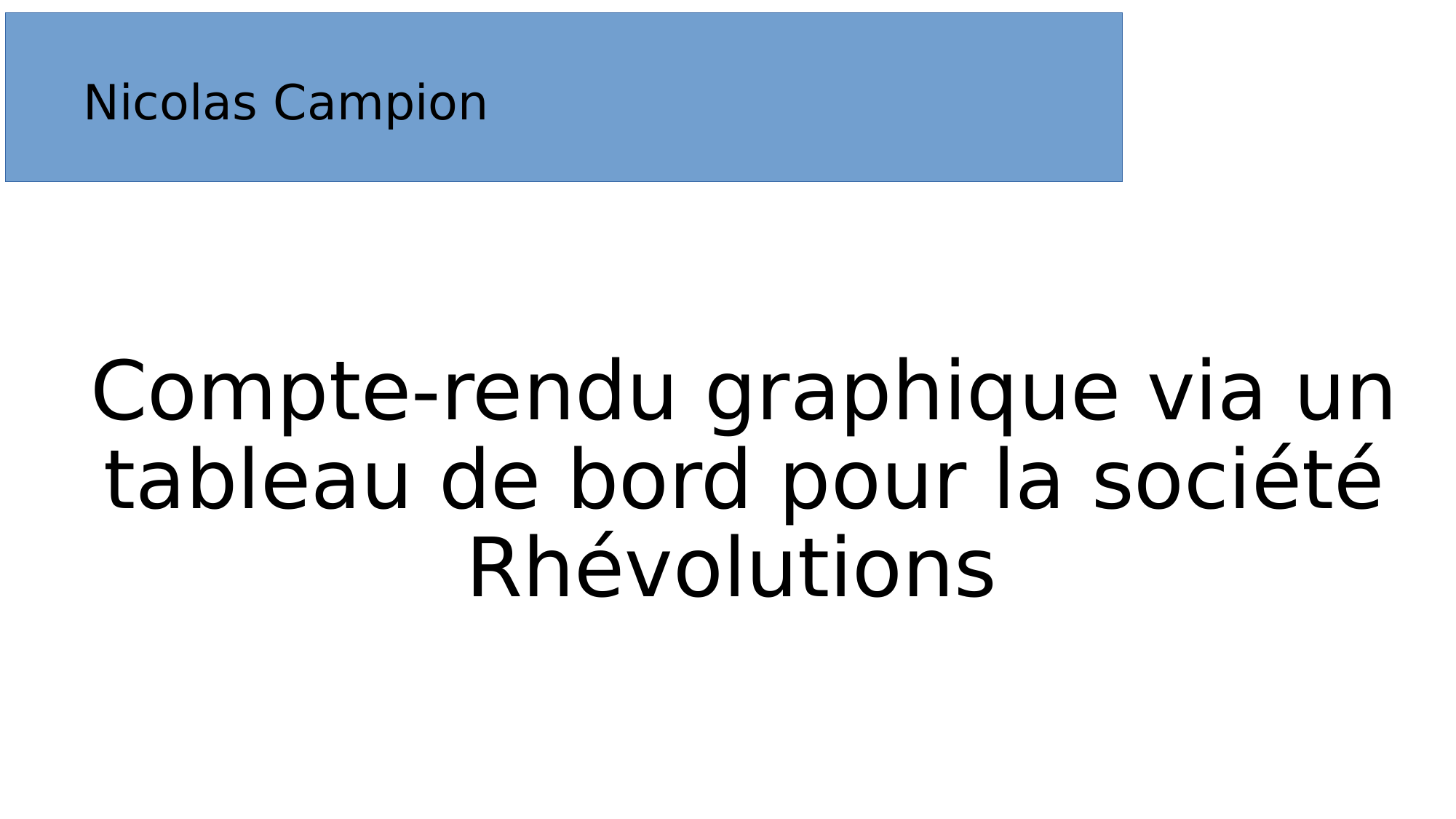

Nicolas Campion
Compte-rendu graphique via un tableau de bord pour la société Rhévolutions